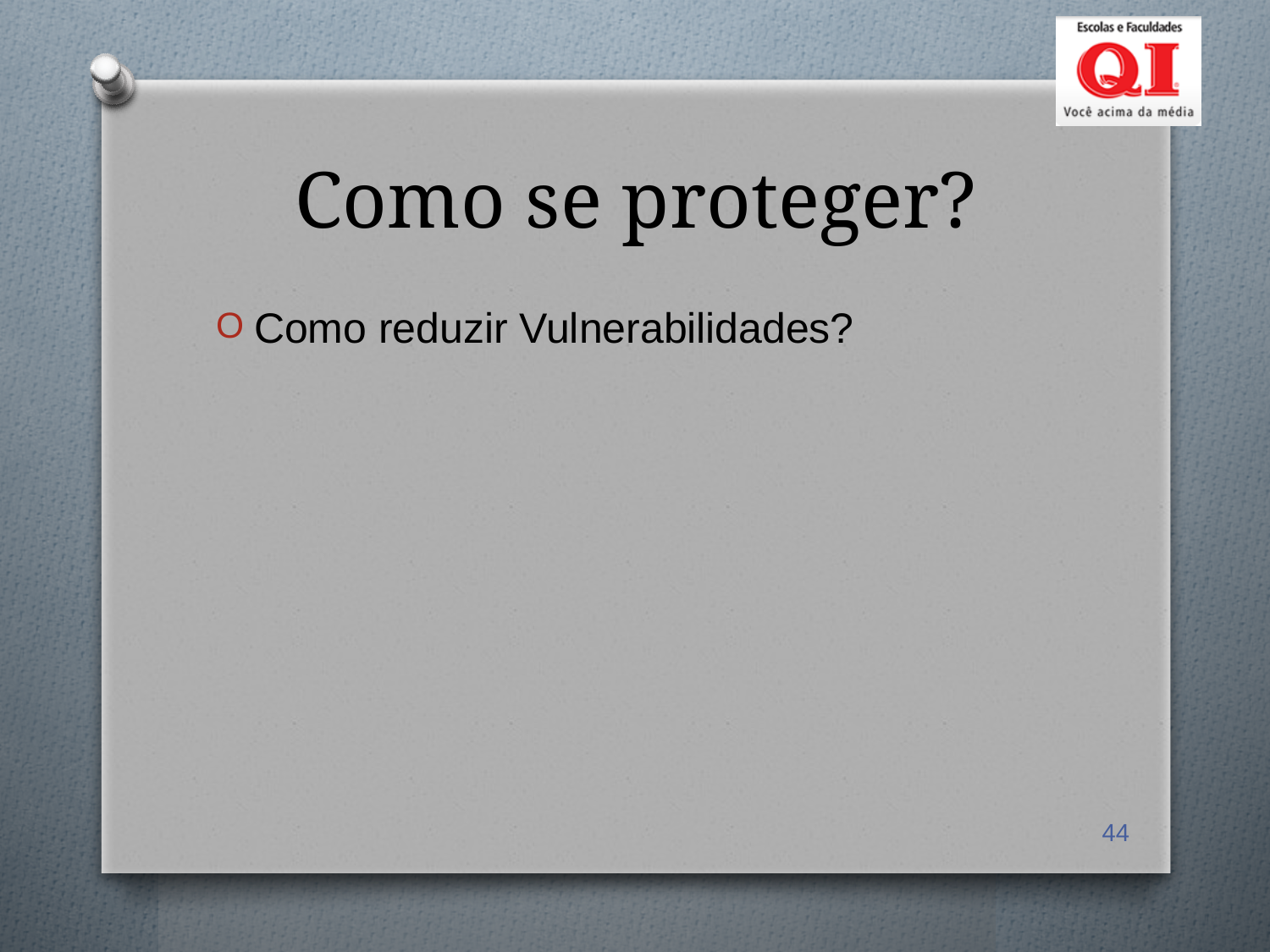

# Como se proteger?
Como reduzir Vulnerabilidades?

44